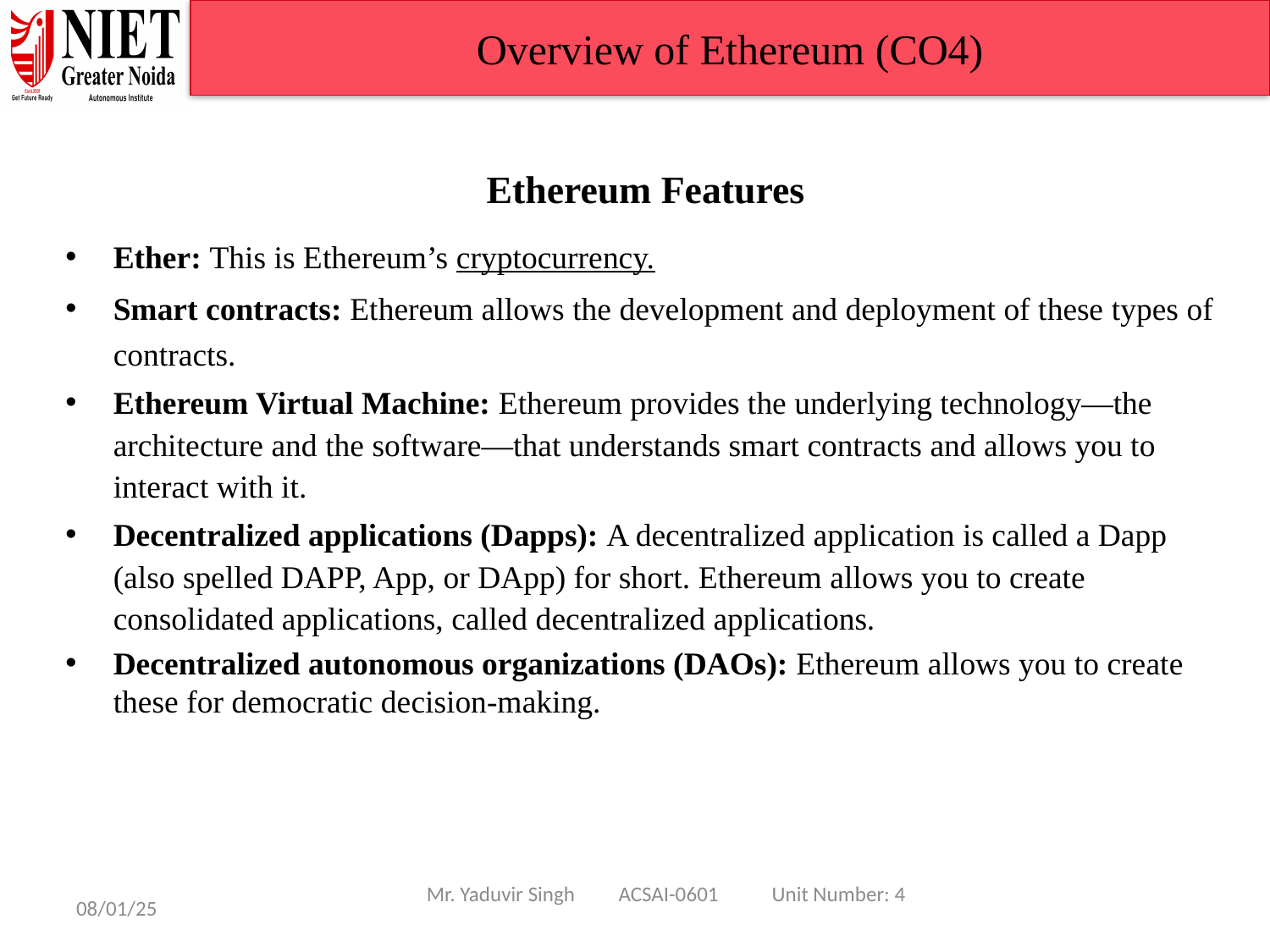

Overview of Ethereum (CO4)
Ethereum Features
Ether: This is Ethereum’s cryptocurrency.
Smart contracts: Ethereum allows the development and deployment of these types of contracts.
Ethereum Virtual Machine: Ethereum provides the underlying technology—the architecture and the software—that understands smart contracts and allows you to interact with it.
Decentralized applications (Dapps): A decentralized application is called a Dapp (also spelled DAPP, App, or DApp) for short. Ethereum allows you to create consolidated applications, called decentralized applications.
Decentralized autonomous organizations (DAOs): Ethereum allows you to create these for democratic decision-making.
Mr. Yaduvir Singh         ACSAI-0601           Unit Number: 4
08/01/25